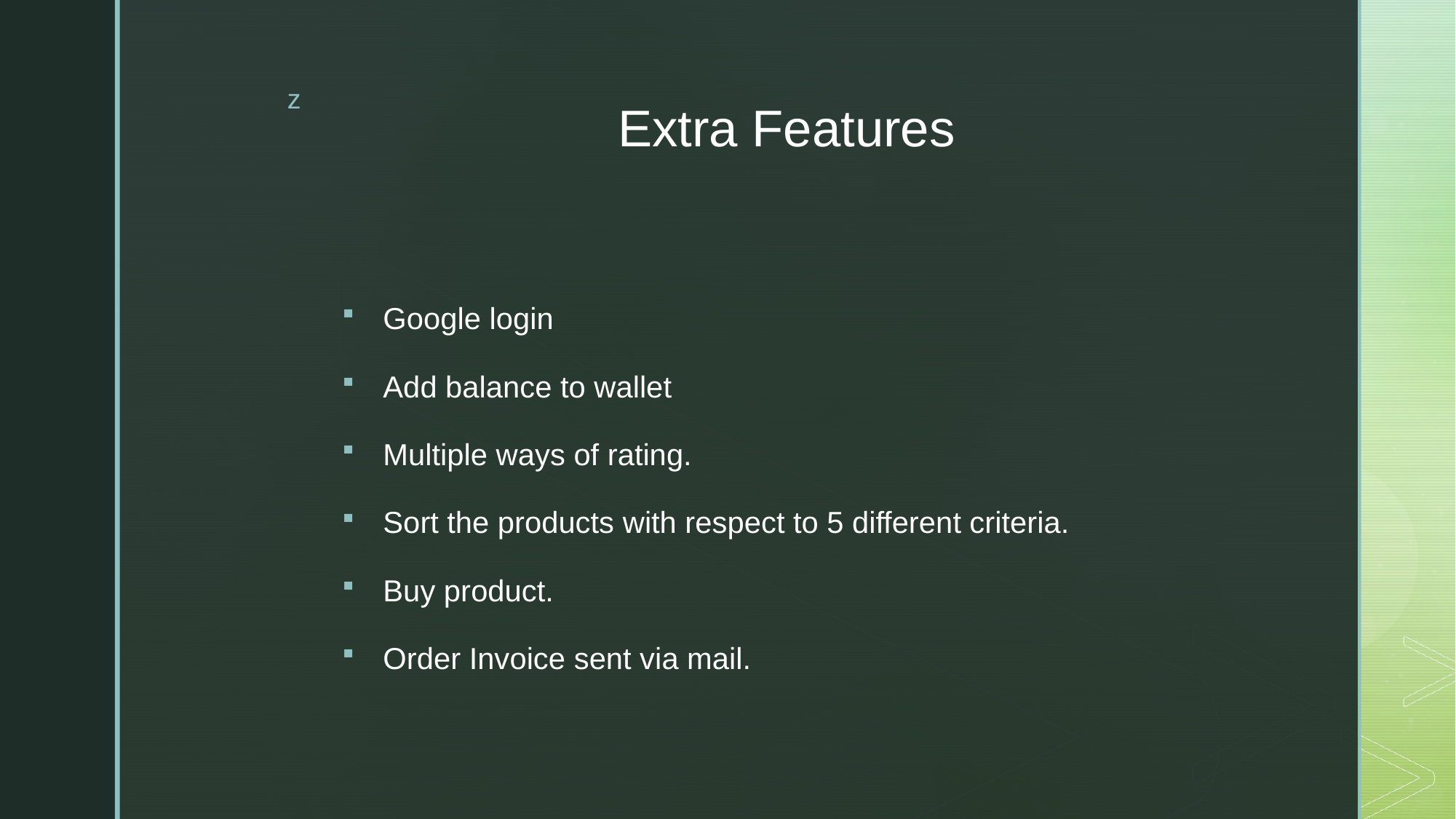

# Extra Features
Google login
Add balance to wallet
Multiple ways of rating.
Sort the products with respect to 5 different criteria.
Buy product.
Order Invoice sent via mail.